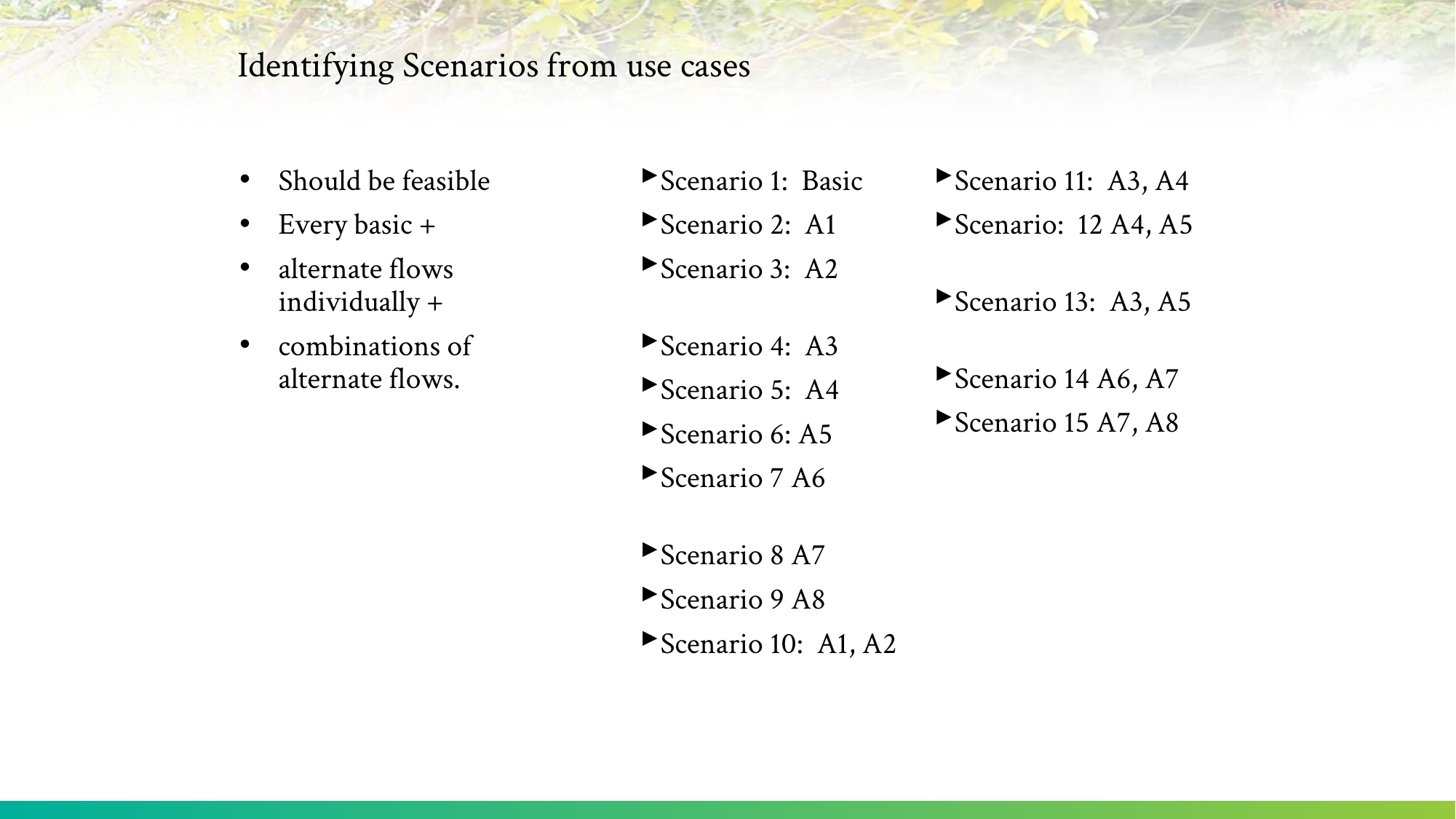

# Identifying Scenarios from use cases
Scenario 1:  Basic
Scenario 2:  A1
Scenario 3:  A2
Scenario 4:  A3
Scenario 5:  A4
Scenario 6: A5
Scenario 7 A6
Scenario 8 A7
Scenario 9 A8
Scenario 10:  A1, A2
Scenario 11:  A3, A4
Scenario:  12 A4, A5
Scenario 13:  A3, A5
Scenario 14 A6, A7
Scenario 15 A7, A8

Should be feasible
Every basic +
alternate flows individually +
combinations of alternate flows.